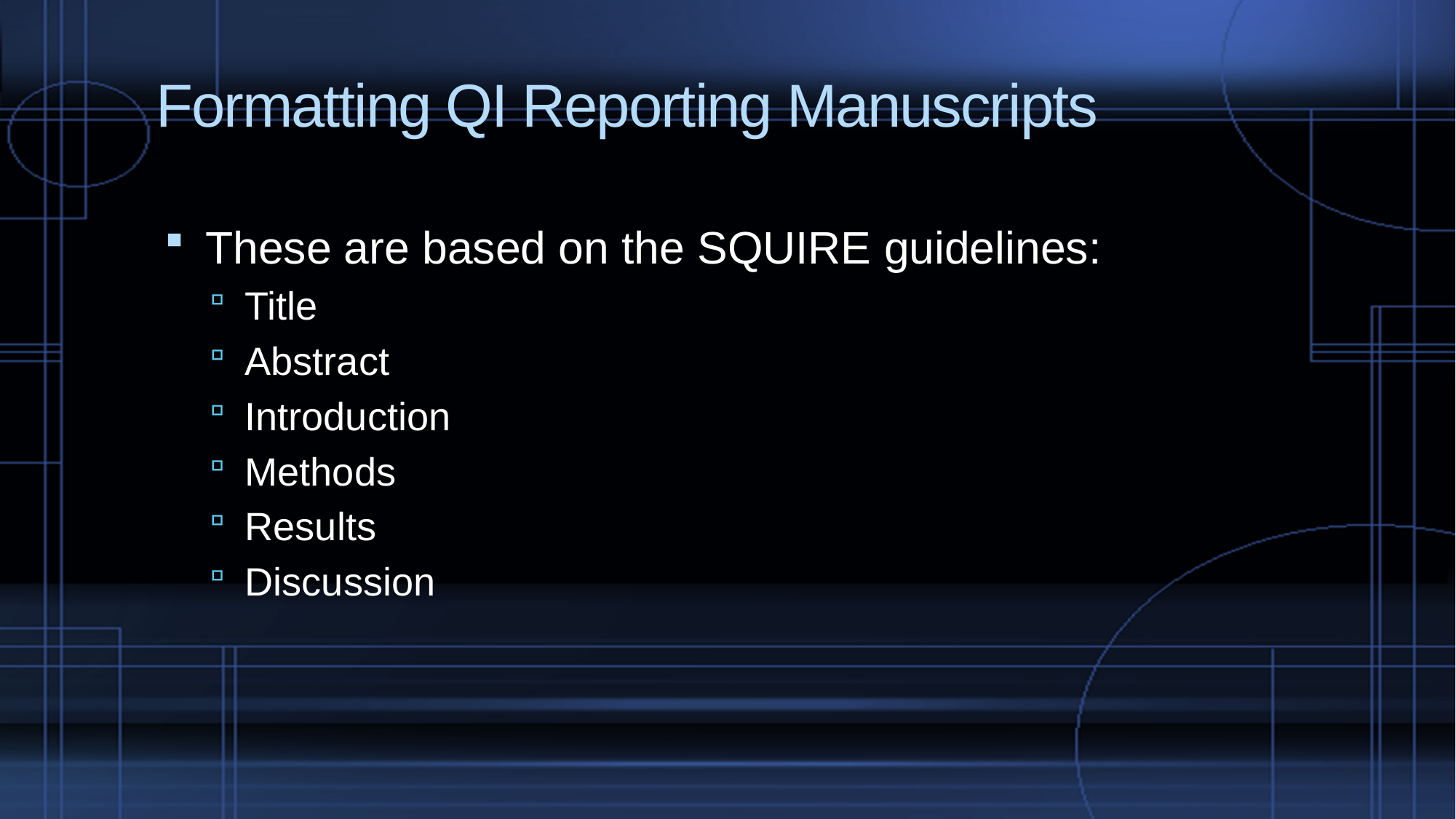

# Formatting QI Reporting Manuscripts
These are based on the SQUIRE guidelines:
Title
Abstract
Introduction
Methods
Results
Discussion